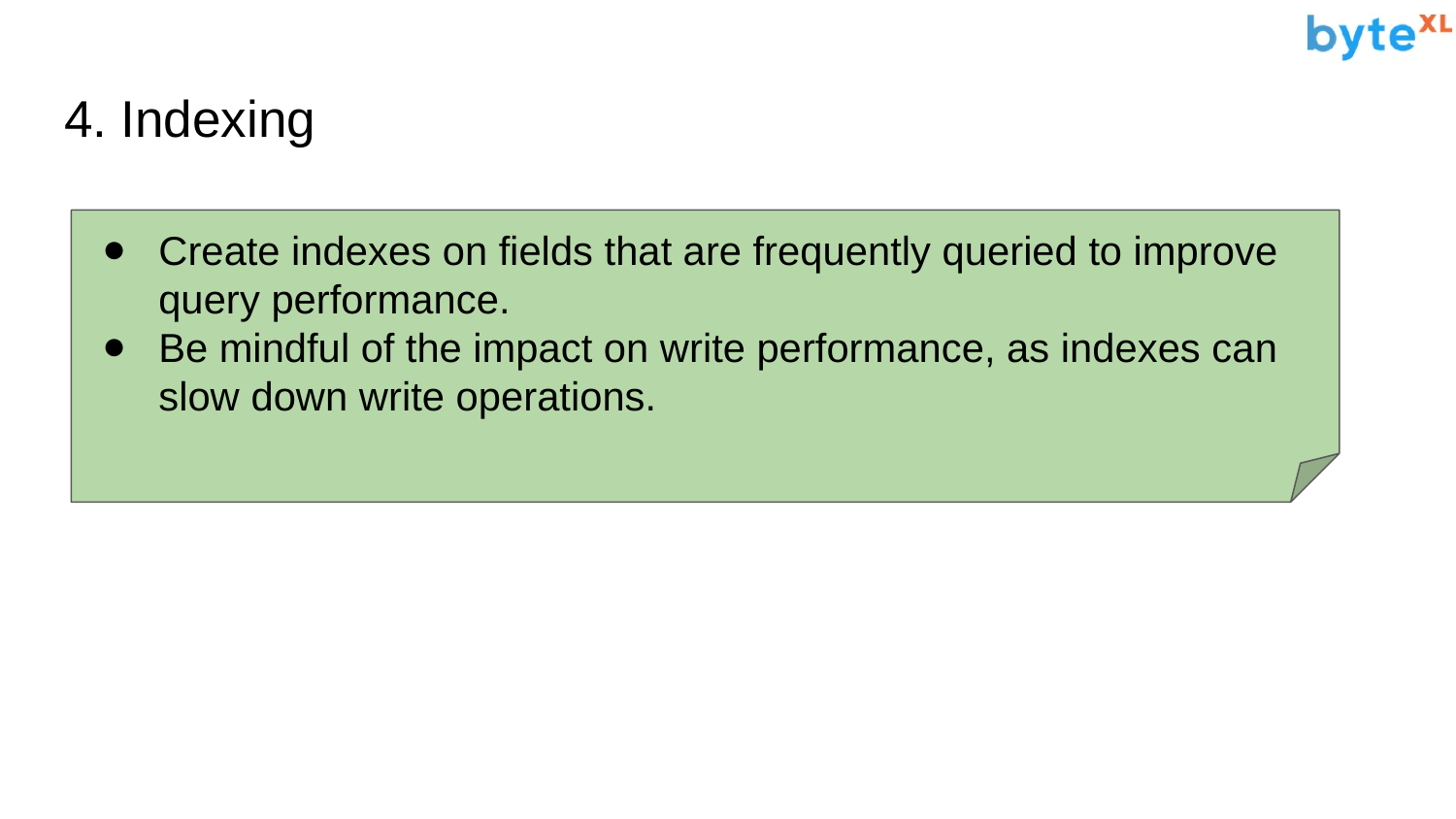

# 4. Indexing

Create indexes on fields that are frequently queried to improve query performance.
Be mindful of the impact on write performance, as indexes can slow down write operations.